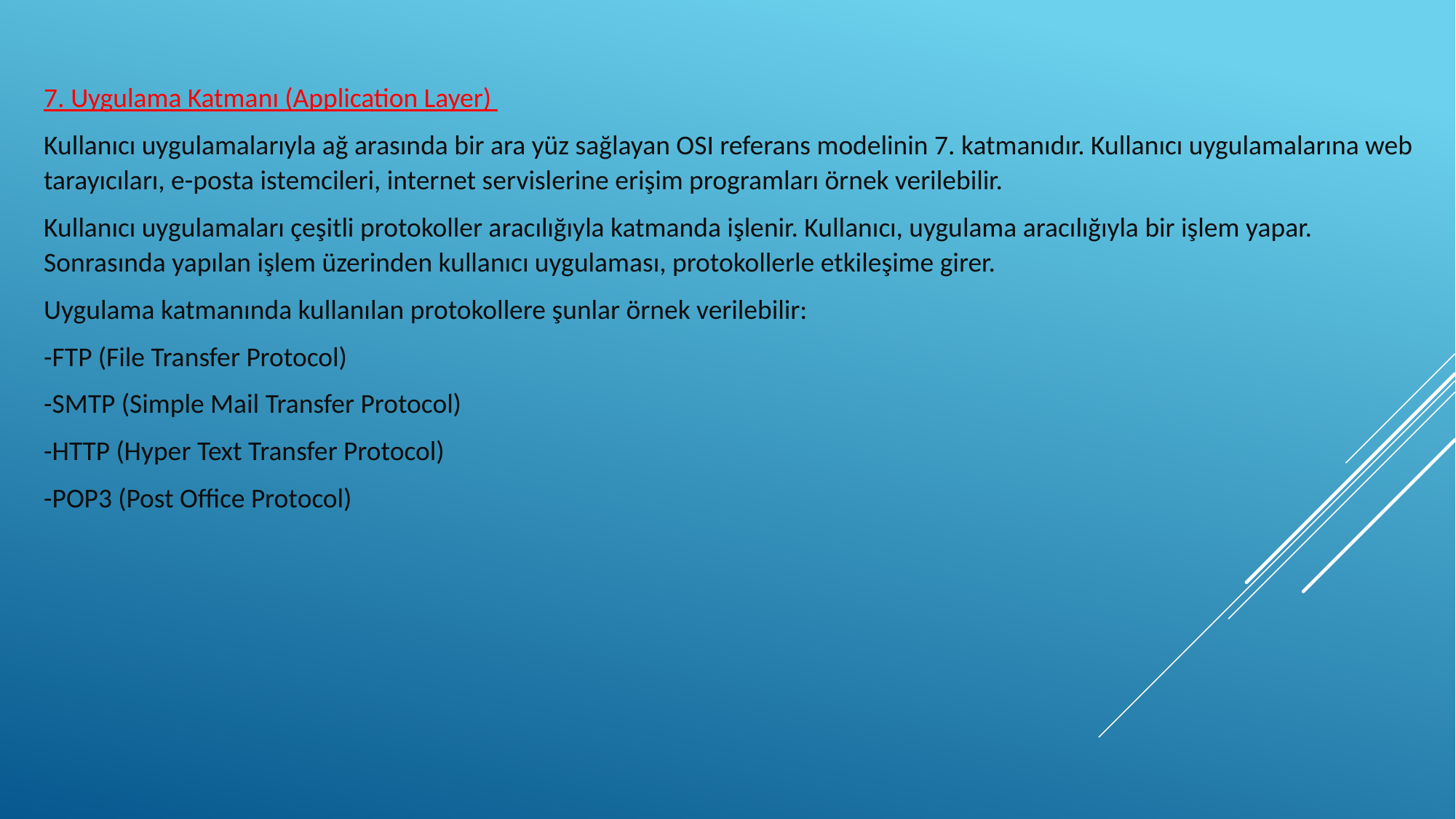

7. Uygulama Katmanı (Application Layer)
Kullanıcı uygulamalarıyla ağ arasında bir ara yüz sağlayan OSI referans modelinin 7. katmanıdır. Kullanıcı uygulamalarına web tarayıcıları, e-posta istemcileri, internet servislerine erişim programları örnek verilebilir.
Kullanıcı uygulamaları çeşitli protokoller aracılığıyla katmanda işlenir. Kullanıcı, uygulama aracılığıyla bir işlem yapar. Sonrasında yapılan işlem üzerinden kullanıcı uygulaması, protokollerle etkileşime girer.
Uygulama katmanında kullanılan protokollere şunlar örnek verilebilir:
-FTP (File Transfer Protocol)
-SMTP (Simple Mail Transfer Protocol)
-HTTP (Hyper Text Transfer Protocol)
-POP3 (Post Office Protocol)